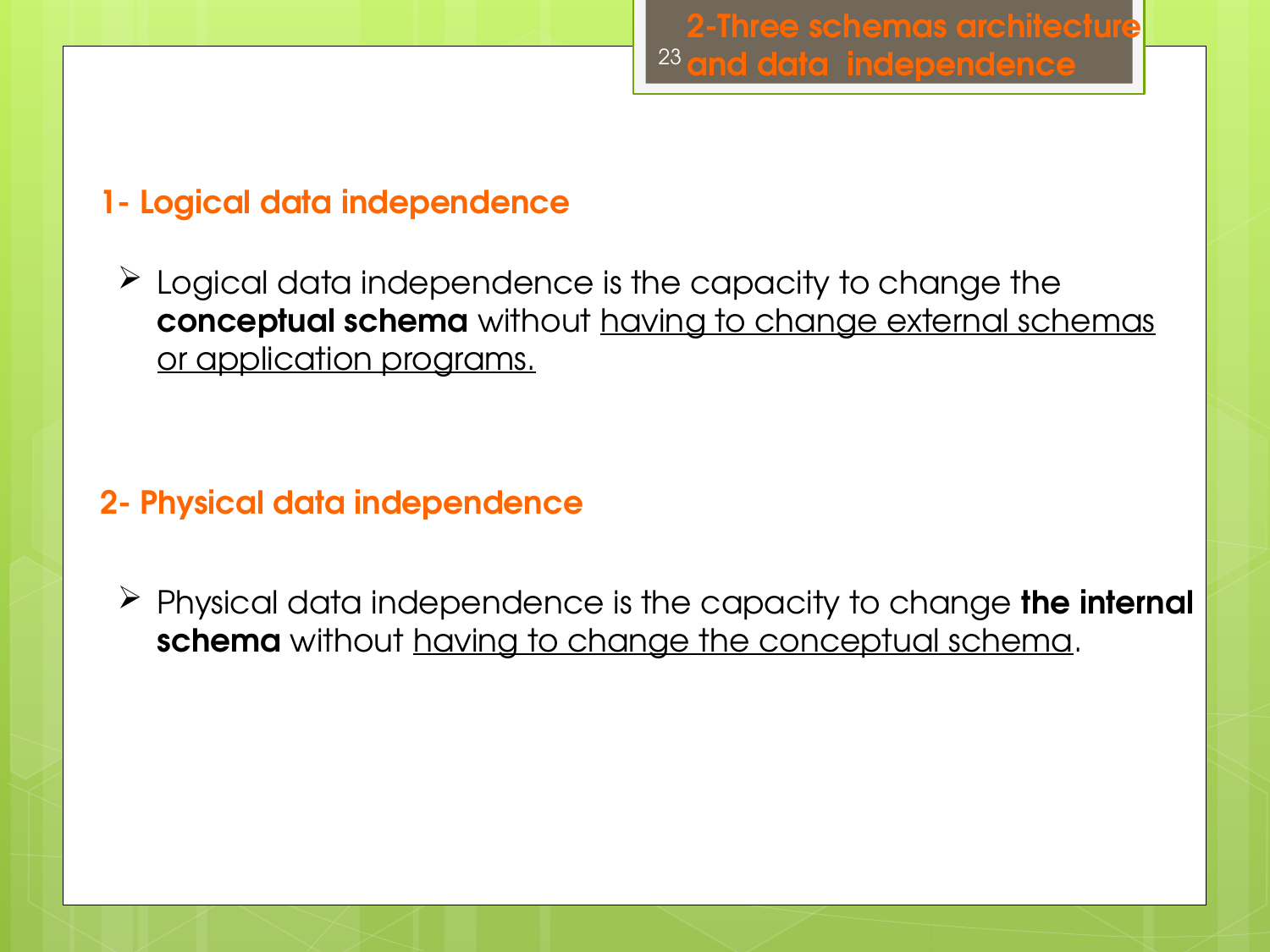

2-Three schemas architecture
and data  independence
23
1- Logical data independence
Logical data independence is the capacity to change the conceptual schema without having to change external schemas or application programs.
2- Physical data independence
Physical data independence is the capacity to change the internal schema without having to change the conceptual schema.